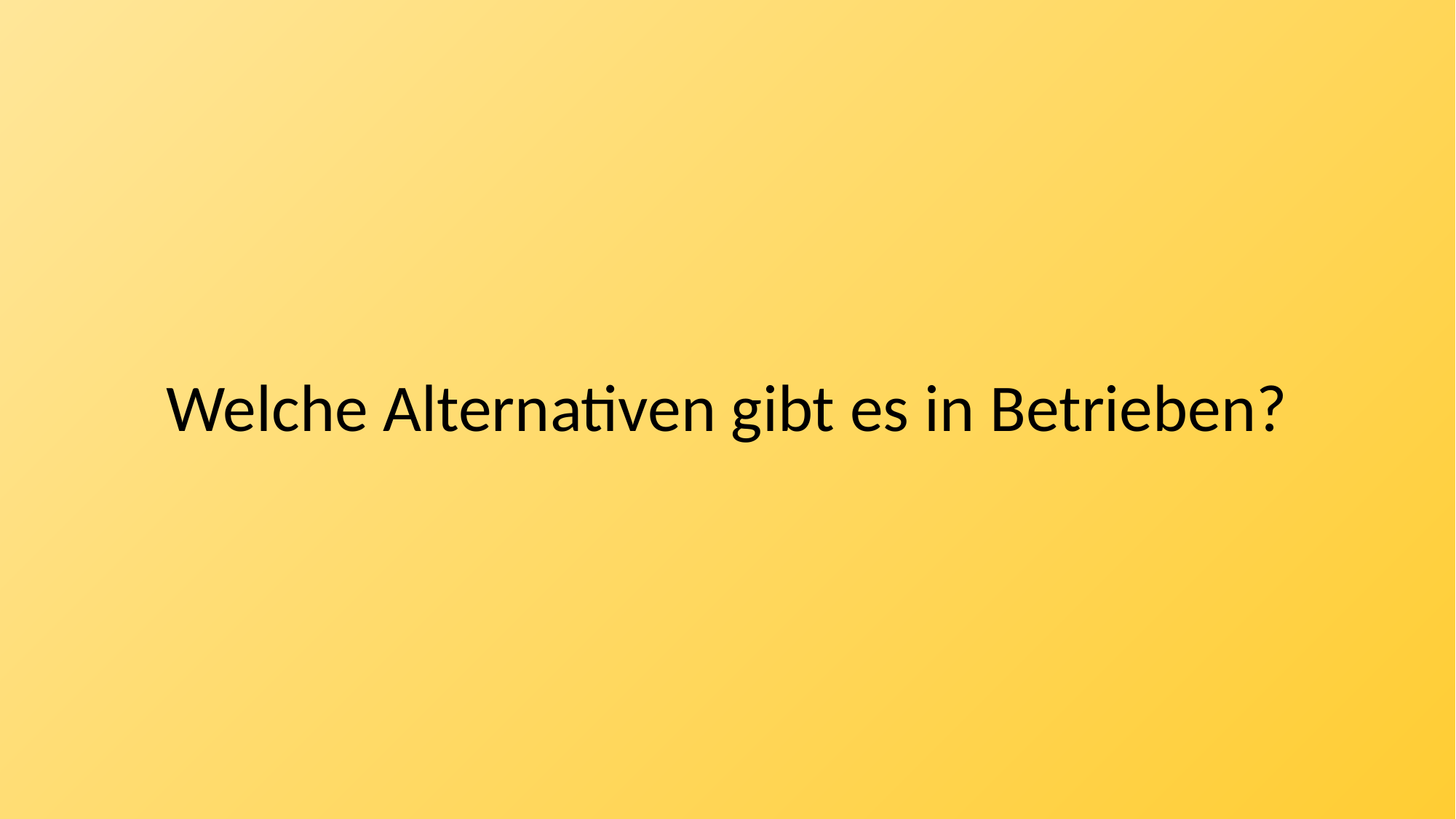

# Welche Alternativen gibt es in Betrieben?